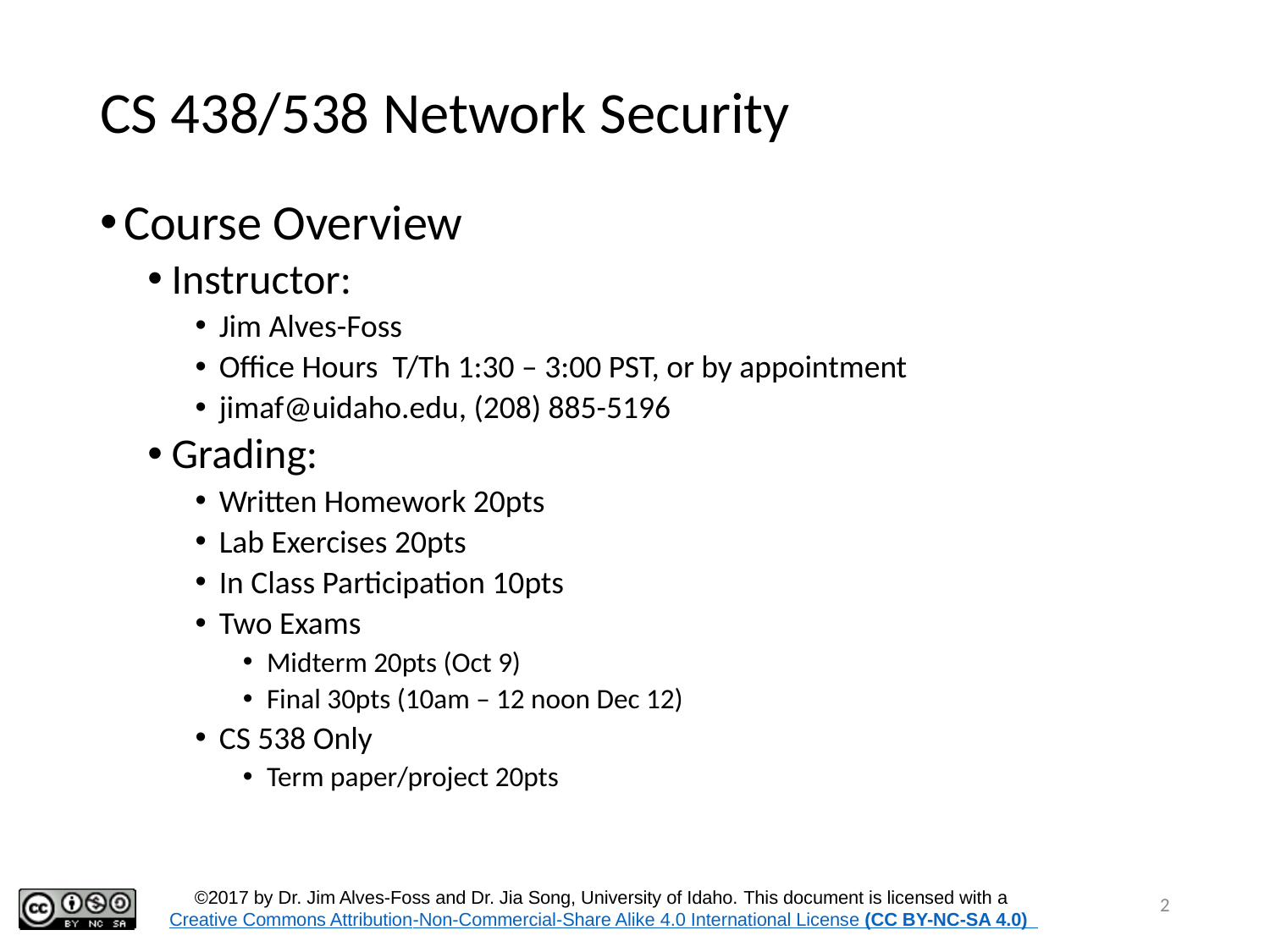

# CS 438/538 Network Security
Course Overview
Instructor:
Jim Alves-Foss
Office Hours  T/Th 1:30 – 3:00 PST, or by appointment
jimaf@uidaho.edu, (208) 885-5196
Grading:
Written Homework 20pts
Lab Exercises 20pts
In Class Participation 10pts
Two Exams
Midterm 20pts (Oct 9)
Final 30pts (10am – 12 noon Dec 12)
CS 538 Only
Term paper/project 20pts
2